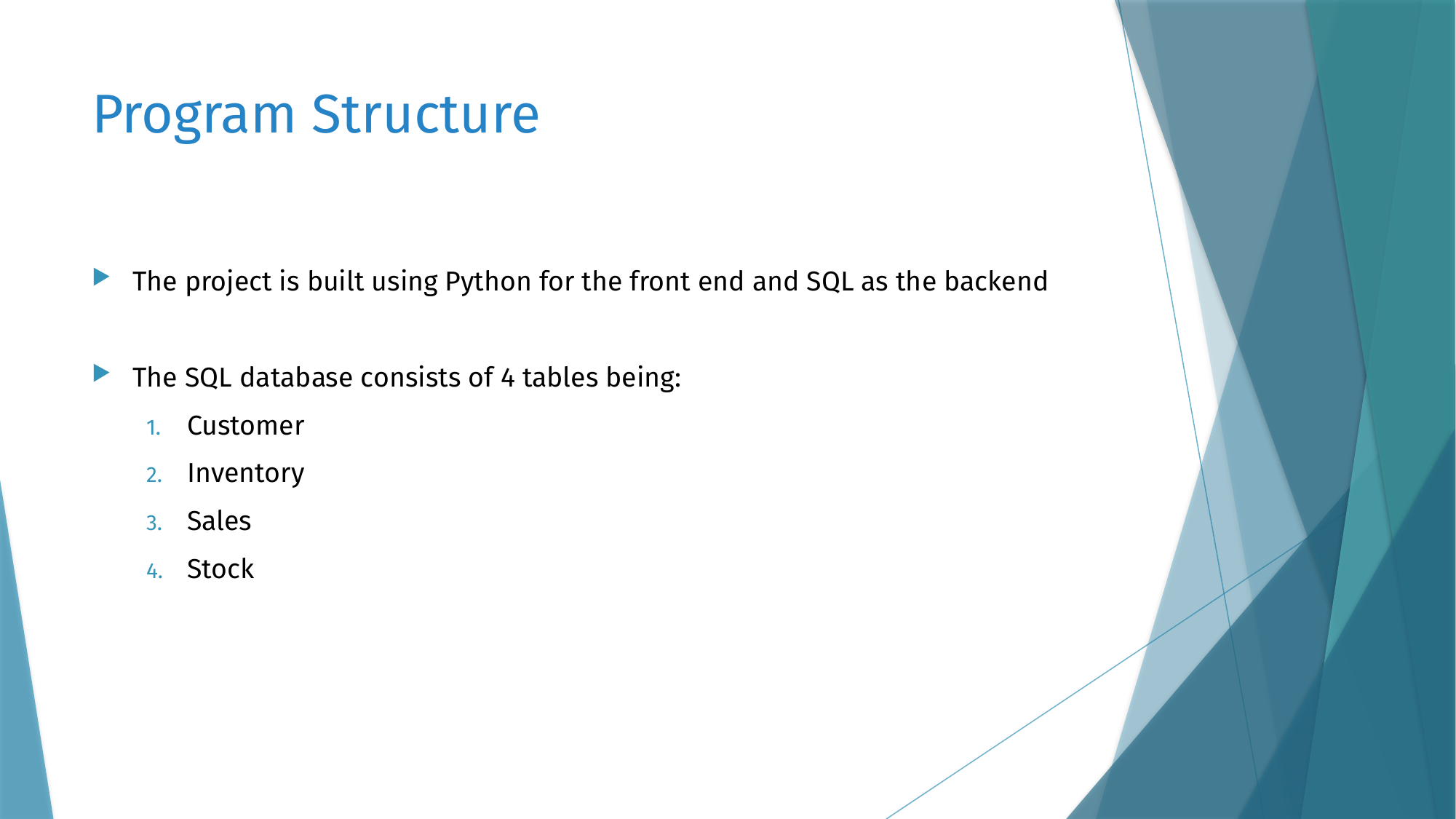

# Program Structure
The project is built using Python for the front end and SQL as the backend

The SQL database consists of 4 tables being:
Customer
Inventory
Sales
Stock